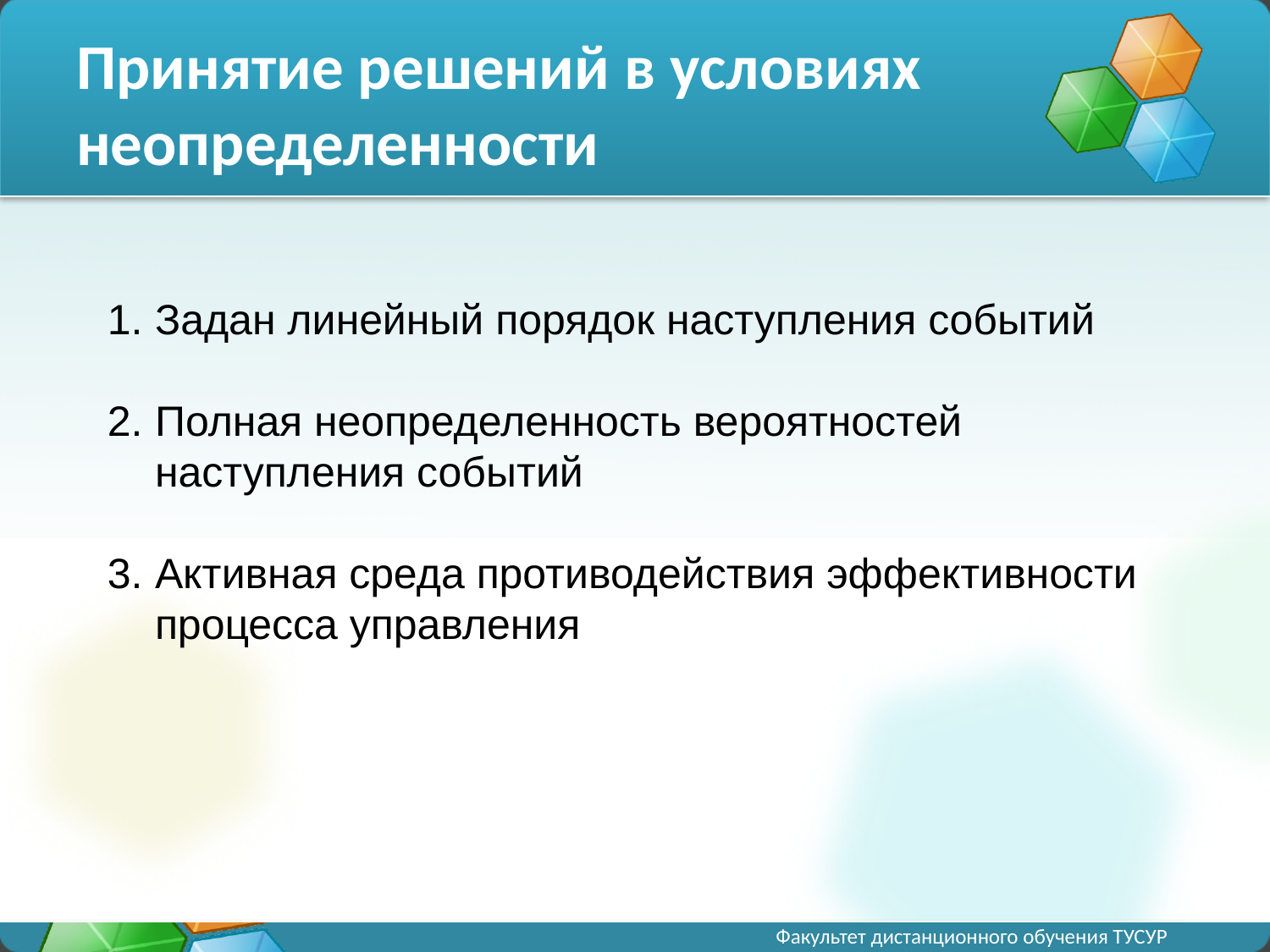

# Принятие решений в условиях неопределенности
Задан линейный порядок наступления событий

Полная неопределенность вероятностей наступления событий

Активная среда противодействия эффективности процесса управления